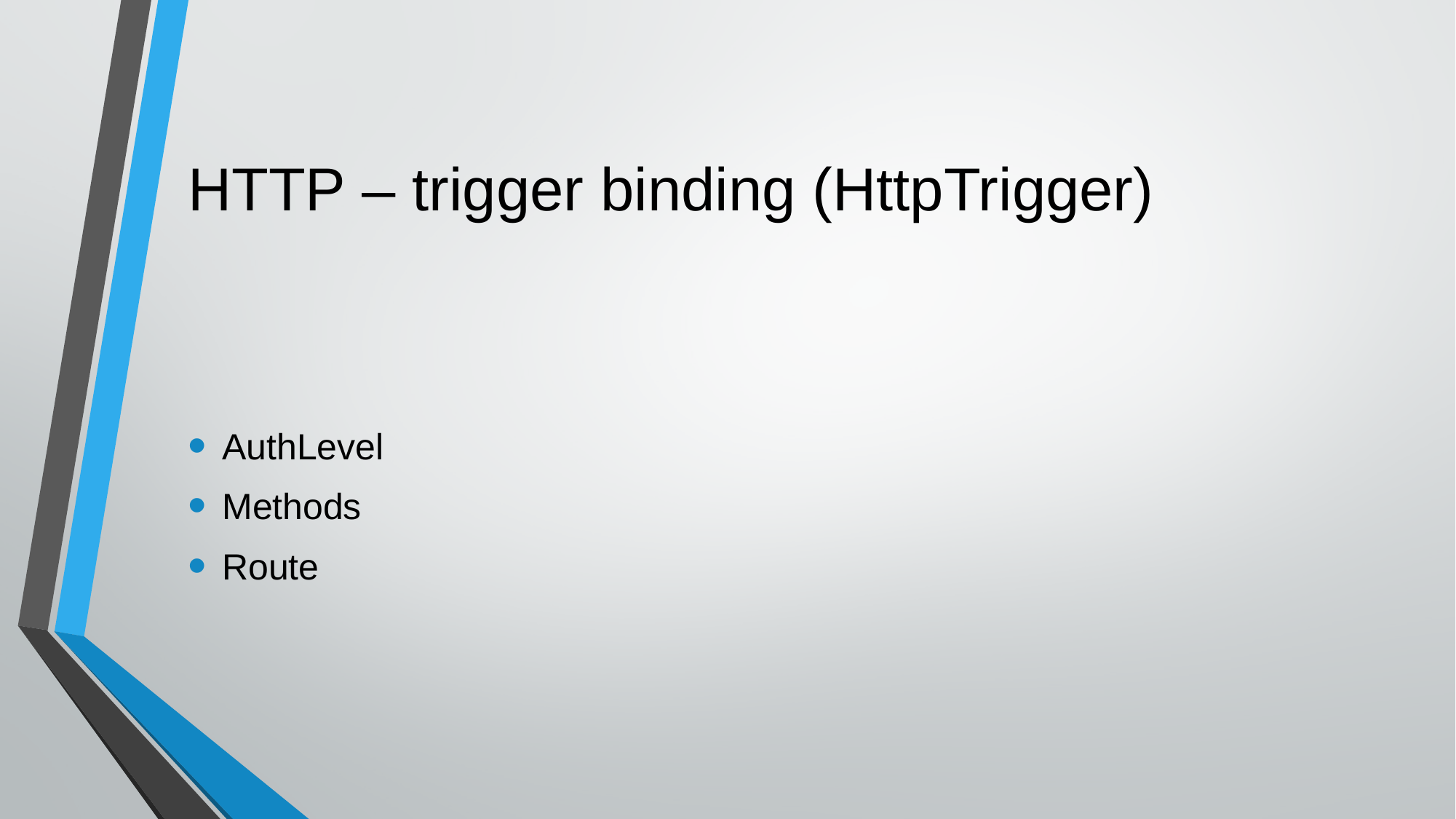

# HTTP – trigger binding (HttpTrigger)
AuthLevel
Methods
Route